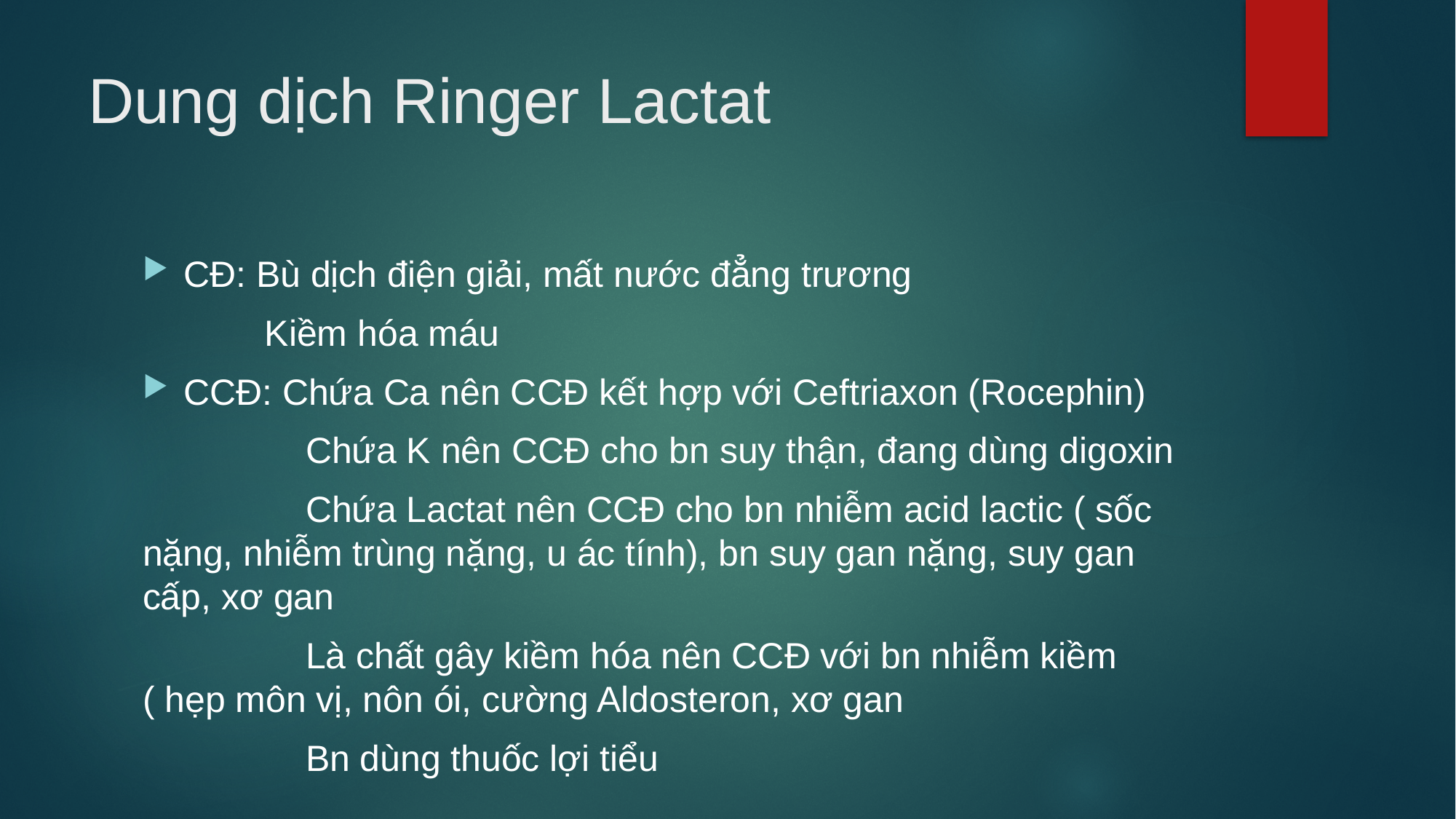

# Dung dịch Ringer Lactat
CĐ: Bù dịch điện giải, mất nước đẳng trương
            Kiềm hóa máu
CCĐ: Chứa Ca nên CCĐ kết hợp với Ceftriaxon (Rocephin)
                Chứa K nên CCĐ cho bn suy thận, đang dùng digoxin
                Chứa Lactat nên CCĐ cho bn nhiễm acid lactic ( sốc nặng, nhiễm trùng nặng, u ác tính), bn suy gan nặng, suy gan cấp, xơ gan
                Là chất gây kiềm hóa nên CCĐ với bn nhiễm kiềm ( hẹp môn vị, nôn ói, cường Aldosteron, xơ gan
                Bn dùng thuốc lợi tiểu